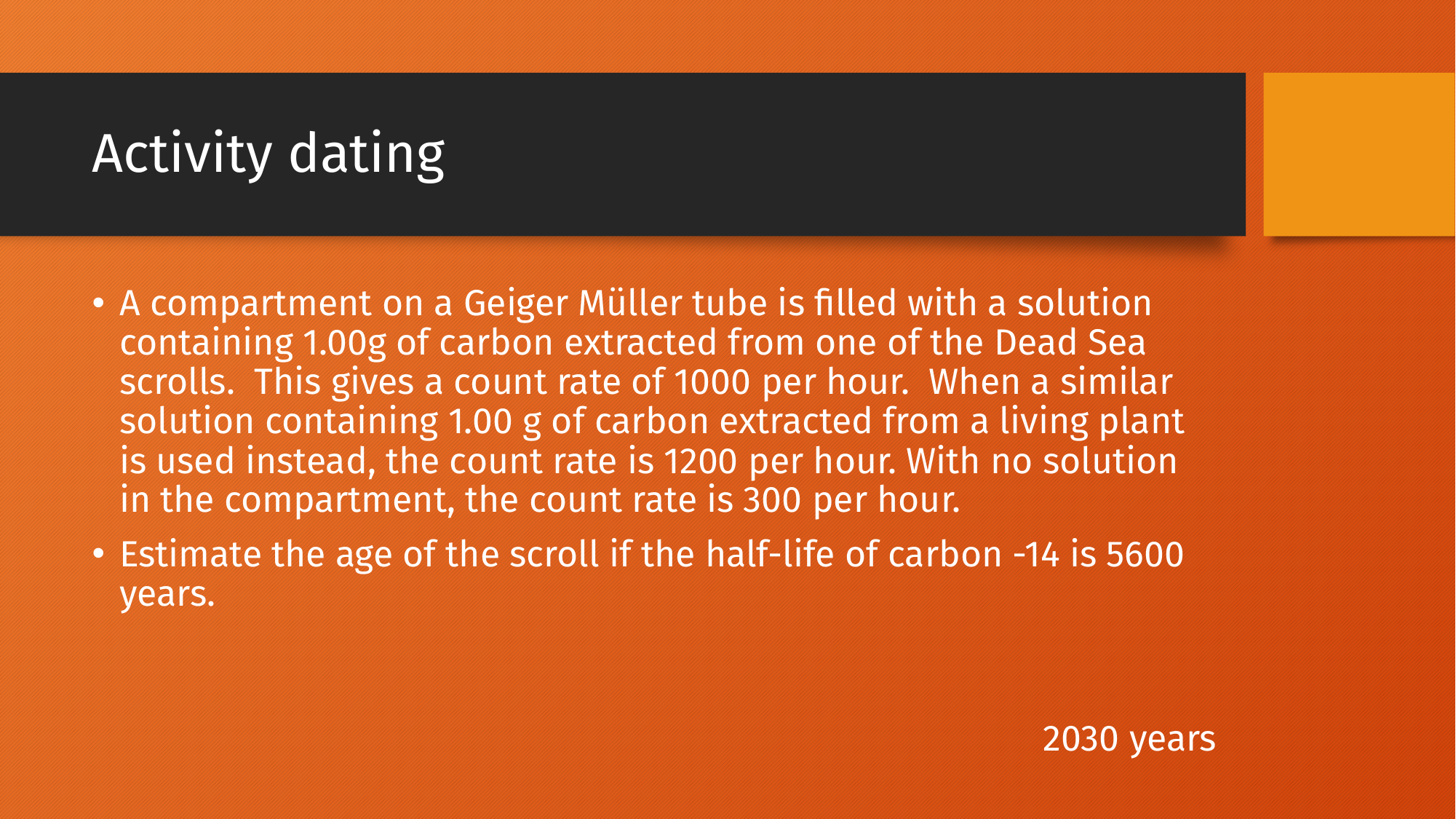

# Activity dating
A compartment on a Geiger Müller tube is filled with a solution containing 1.00g of carbon extracted from one of the Dead Sea scrolls.  This gives a count rate of 1000 per hour.  When a similar solution containing 1.00 g of carbon extracted from a living plant is used instead, the count rate is 1200 per hour. With no solution in the compartment, the count rate is 300 per hour.
Estimate the age of the scroll if the half-life of carbon -14 is 5600 years.

2030 years